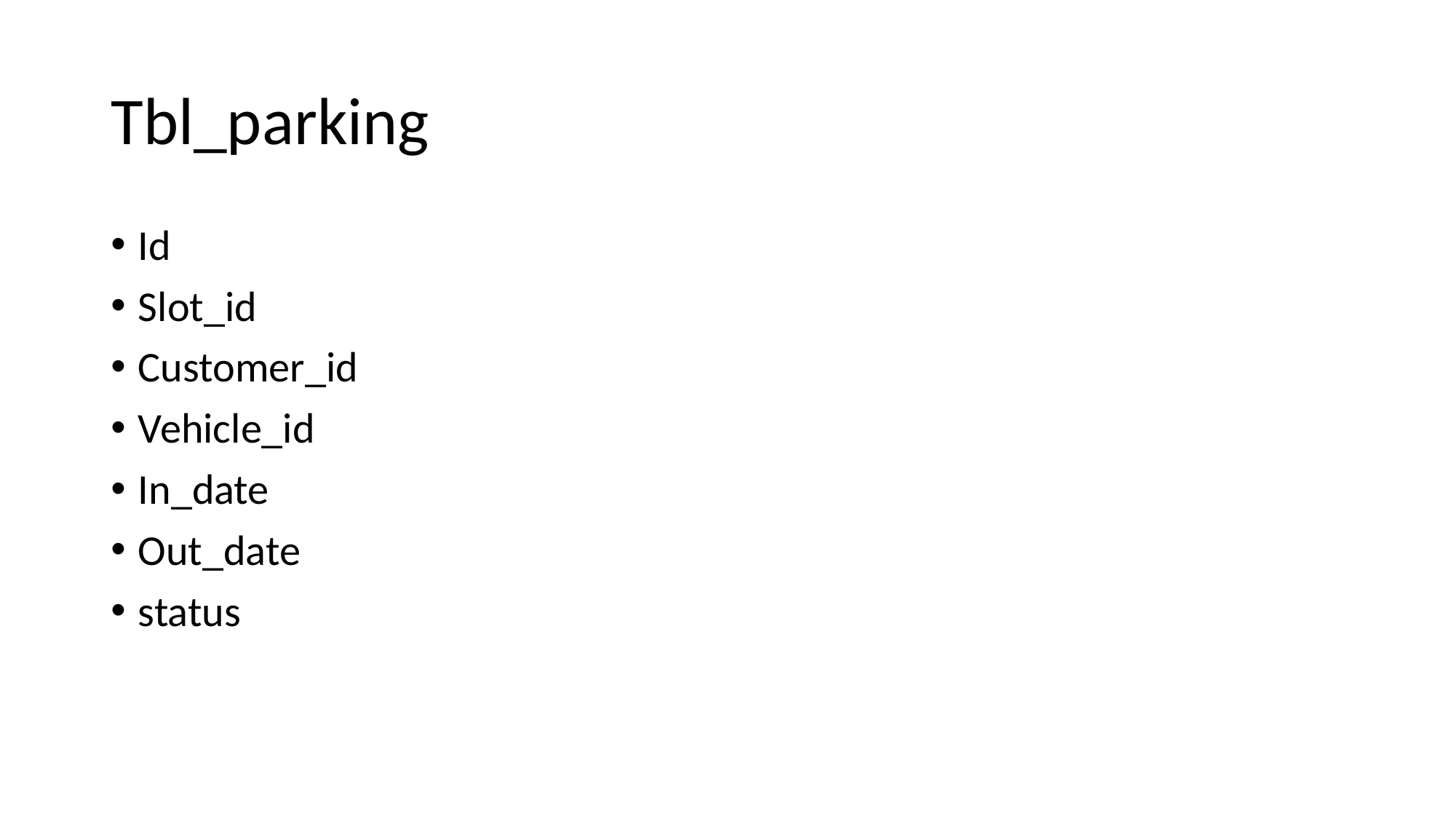

# Tbl_parking
Id
Slot_id
Customer_id
Vehicle_id
In_date
Out_date
status